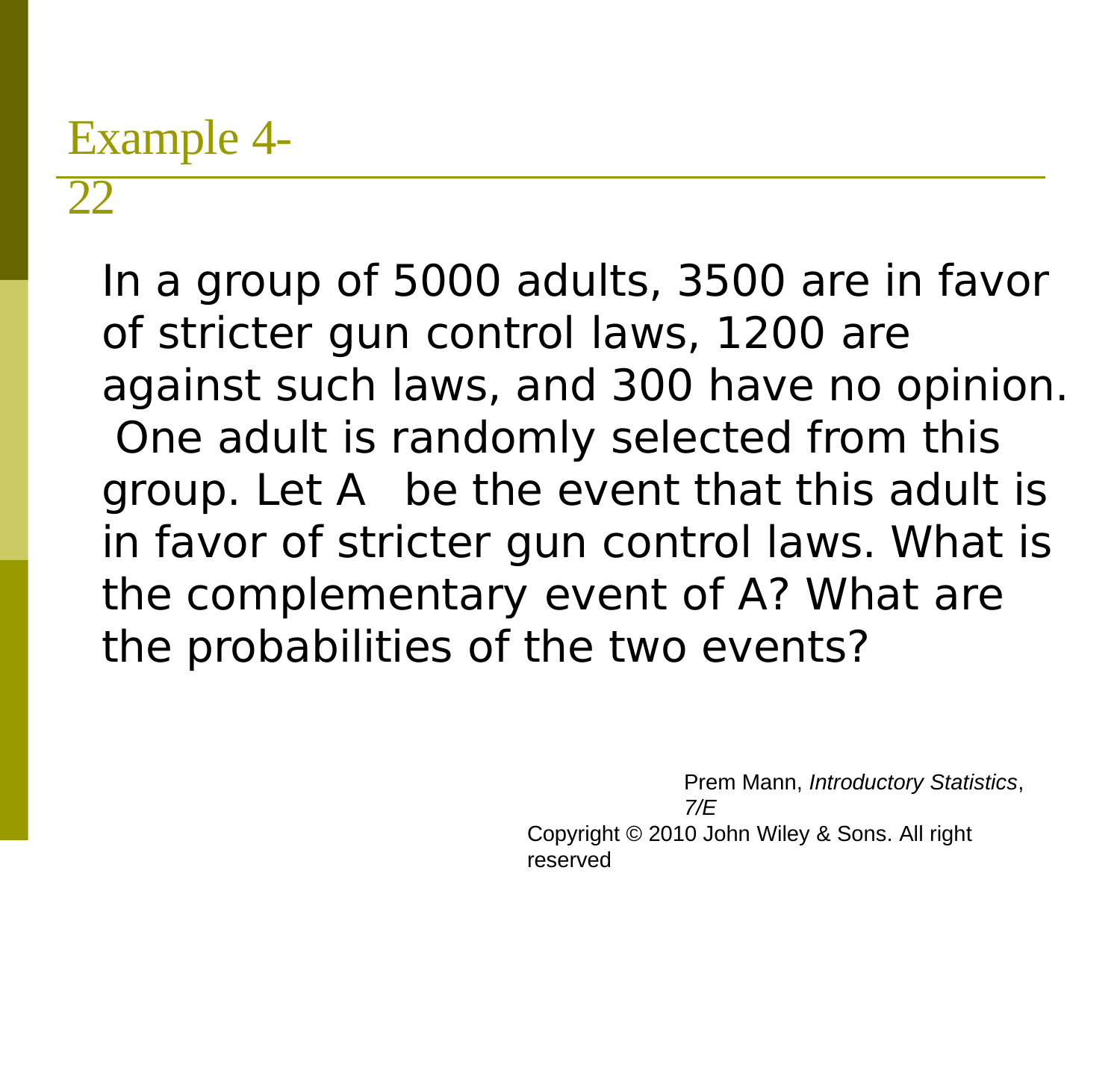

# Example 4-22
In a group of 5000 adults, 3500 are in favor  of stricter gun control laws, 1200 are  against such laws, and 300 have no opinion.  One adult is randomly selected from this  group. Let A	be the event that this adult is  in favor of stricter gun control laws. What is  the complementary event of A? What are  the probabilities of the two events?
Prem Mann, Introductory Statistics, 7/E
Copyright © 2010 John Wiley & Sons. All right reserved